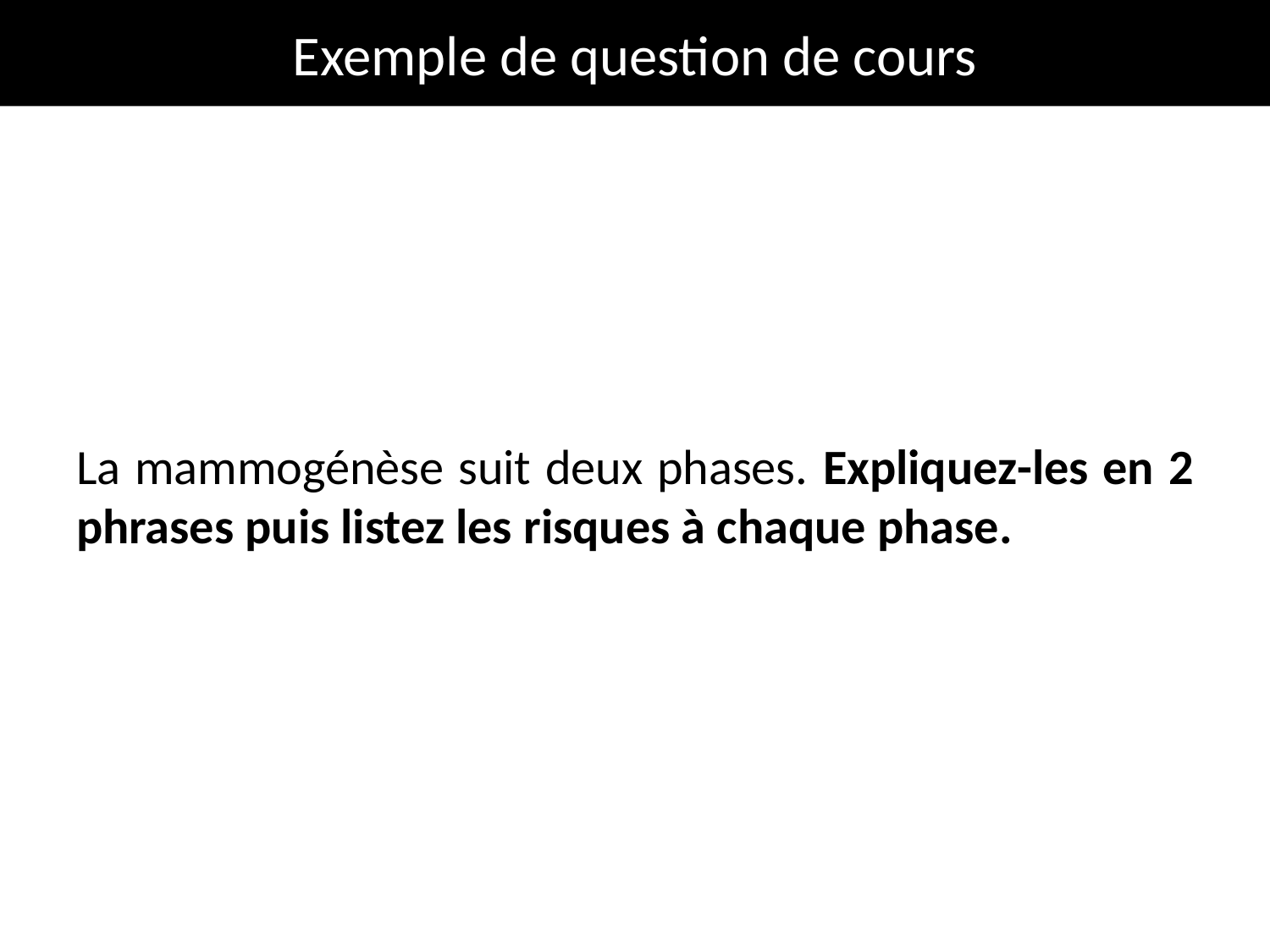

# Exemple de question de cours

La mammogénèse suit deux phases. Expliquez-les en 2 phrases puis listez les risques à chaque phase.